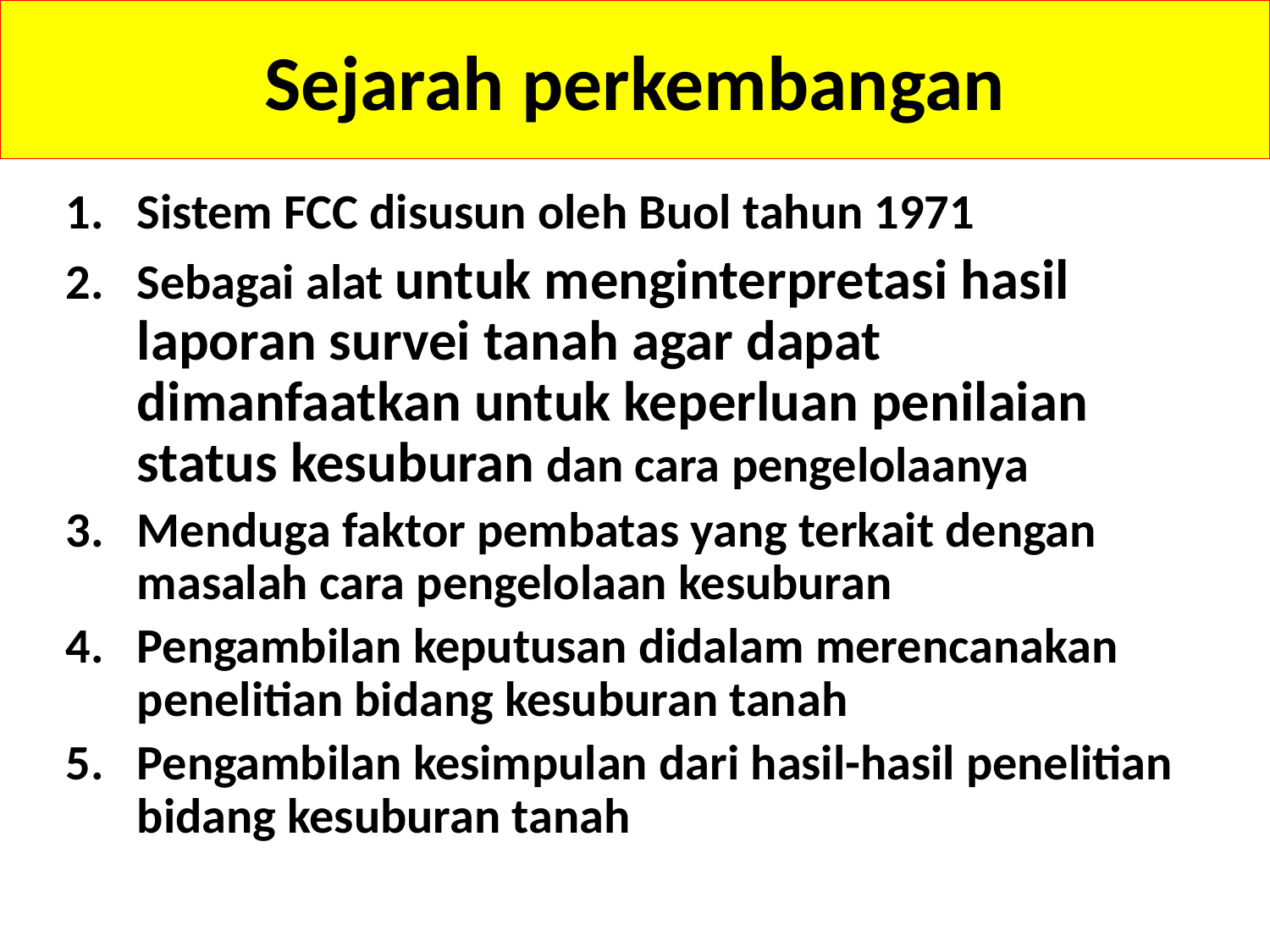

# Sejarah perkembangan
Sistem FCC disusun oleh Buol tahun 1971
Sebagai alat untuk menginterpretasi hasil laporan survei tanah agar dapat dimanfaatkan untuk keperluan penilaian status kesuburan dan cara pengelolaanya
Menduga faktor pembatas yang terkait dengan masalah cara pengelolaan kesuburan
Pengambilan keputusan didalam merencanakan penelitian bidang kesuburan tanah
Pengambilan kesimpulan dari hasil-hasil penelitian bidang kesuburan tanah